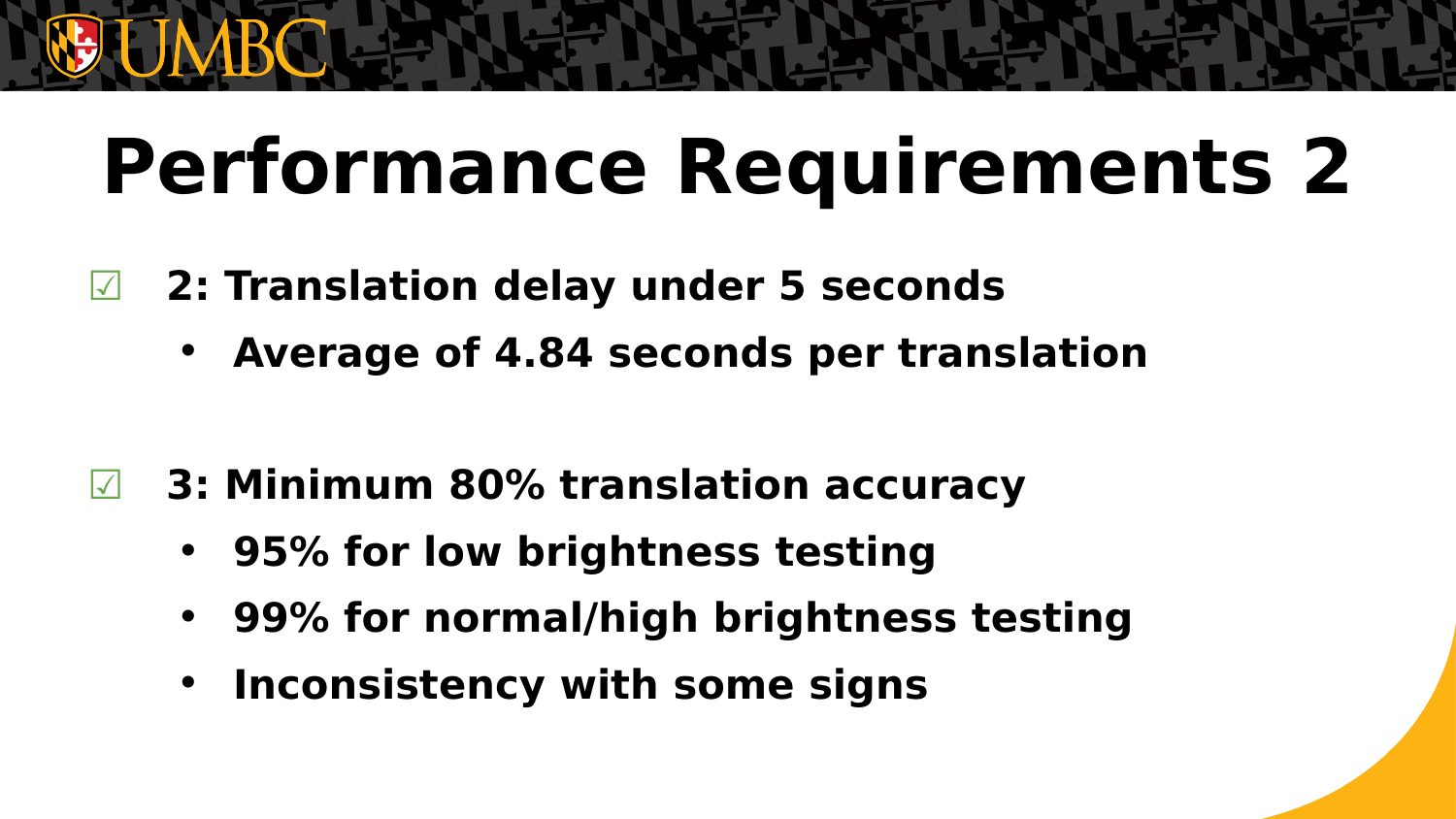

# Performance Requirements 2
☑   2: Translation delay under 5 seconds
Average of 4.84 seconds per translation

☑   3: Minimum 80% translation accuracy
95% for low brightness testing
99% for normal/high brightness testing
Inconsistency with some signs